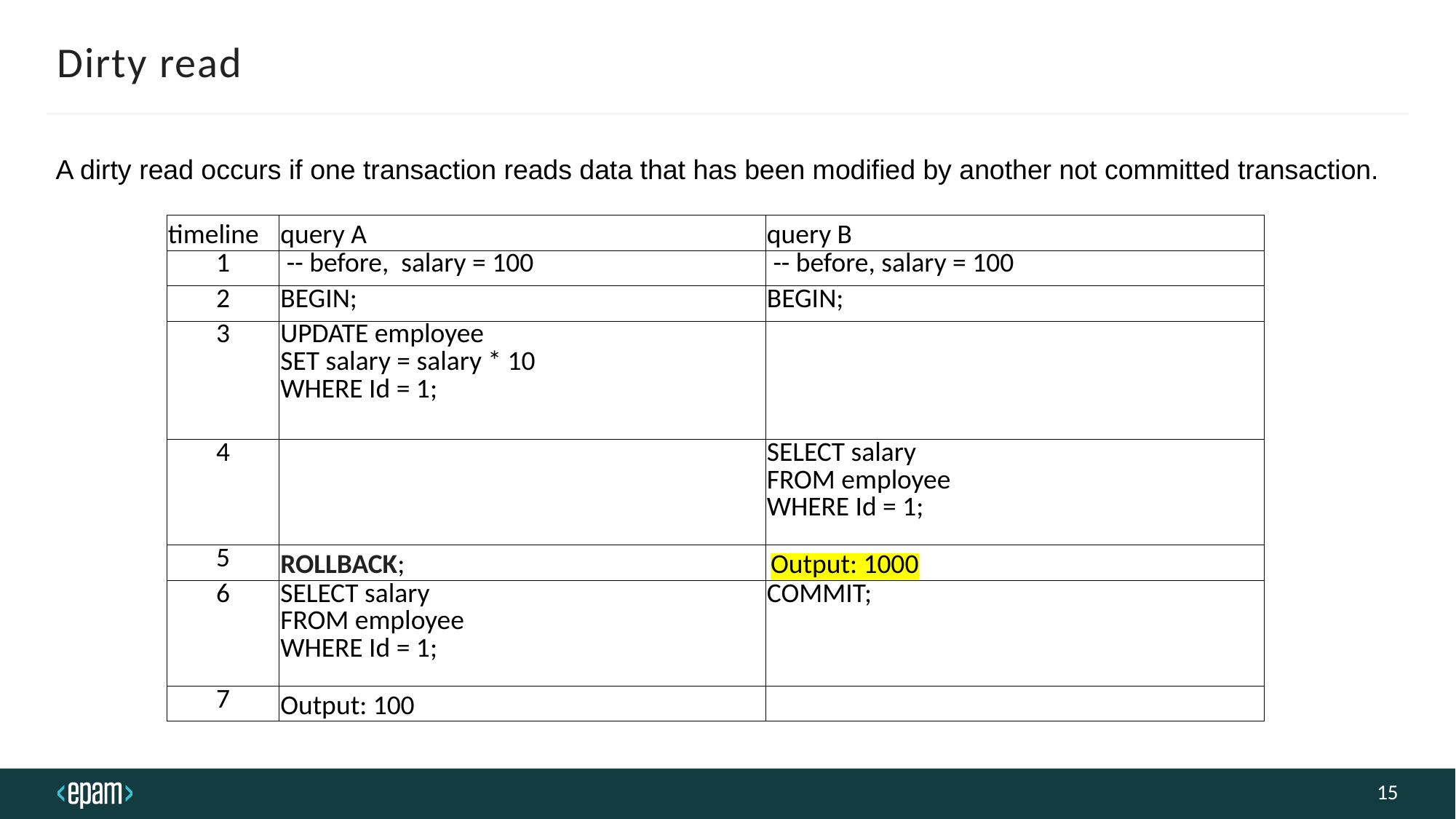

# Dirty read
A dirty read occurs if one transaction reads data that has been modified by another not committed transaction.
| timeline | query A | query B |
| --- | --- | --- |
| 1 | -- before, salary = 100 | -- before, salary = 100 |
| 2 | BEGIN; | BEGIN; |
| 3 | UPDATE employee SET salary = salary \* 10 WHERE Id = 1; |  |
| 4 |  | SELECT salary FROM employee WHERE Id = 1; |
| 5 | ROLLBACK; | Output: 1000 |
| 6 | SELECT salary FROM employee WHERE Id = 1; | COMMIT; |
| 7 | Output: 100 |  |
15